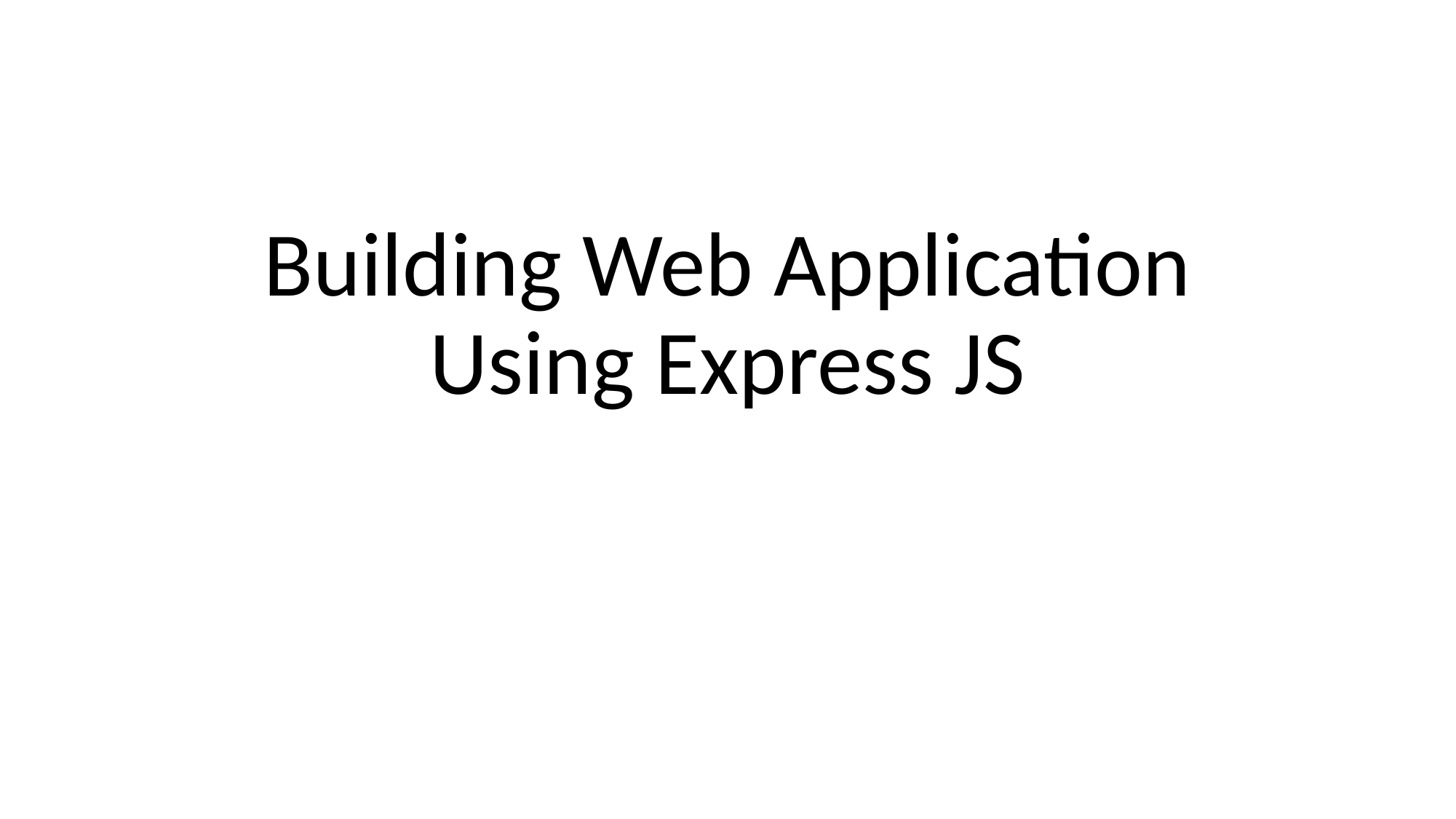

# Building Web Application Using Express JS